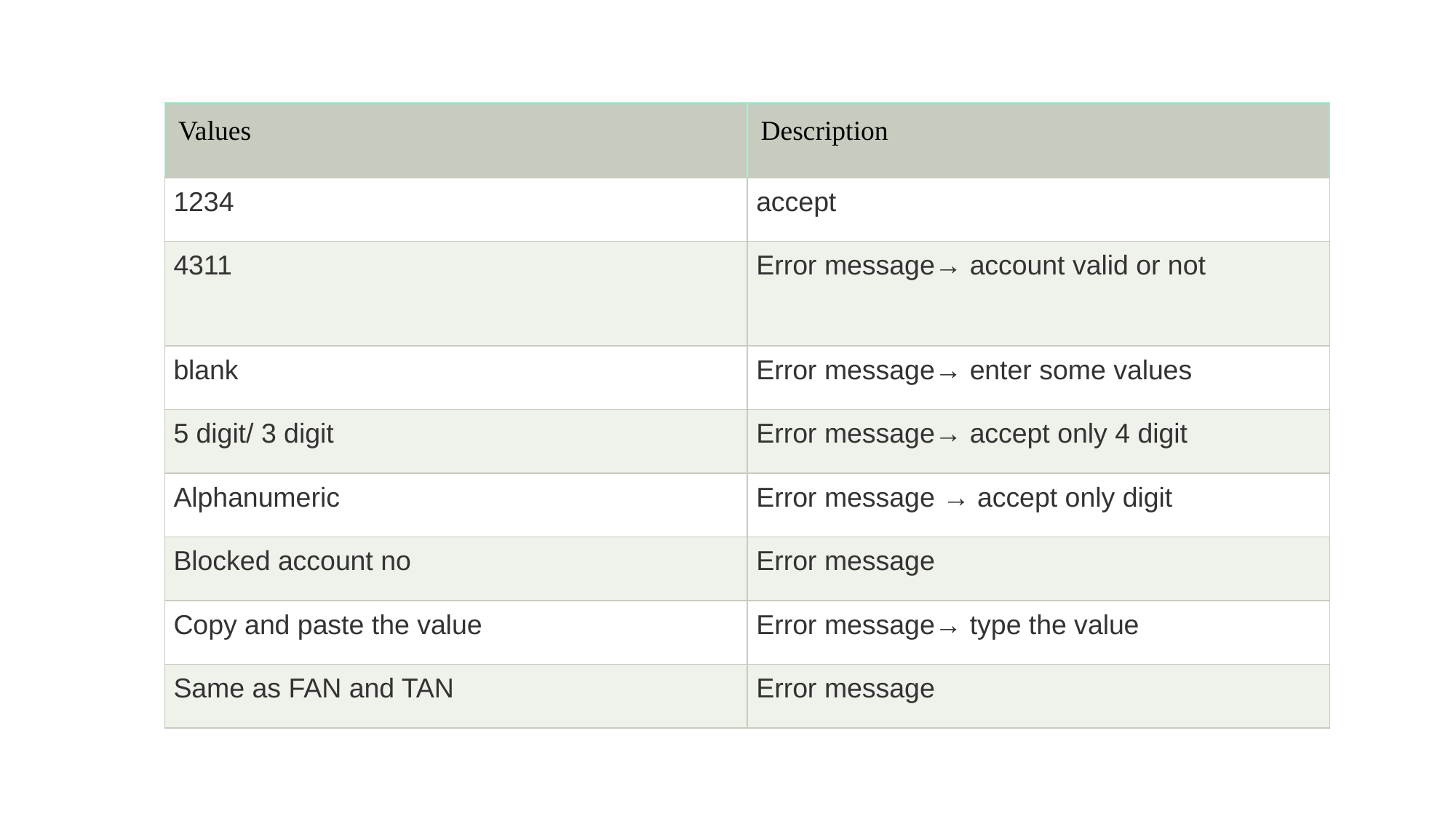

| Values | Description |
| --- | --- |
| 1234 | accept |
| 4311 | Error message→ account valid or not |
| blank | Error message→ enter some values |
| 5 digit/ 3 digit | Error message→ accept only 4 digit |
| Alphanumeric | Error message → accept only digit |
| Blocked account no | Error message |
| Copy and paste the value | Error message→ type the value |
| Same as FAN and TAN | Error message |